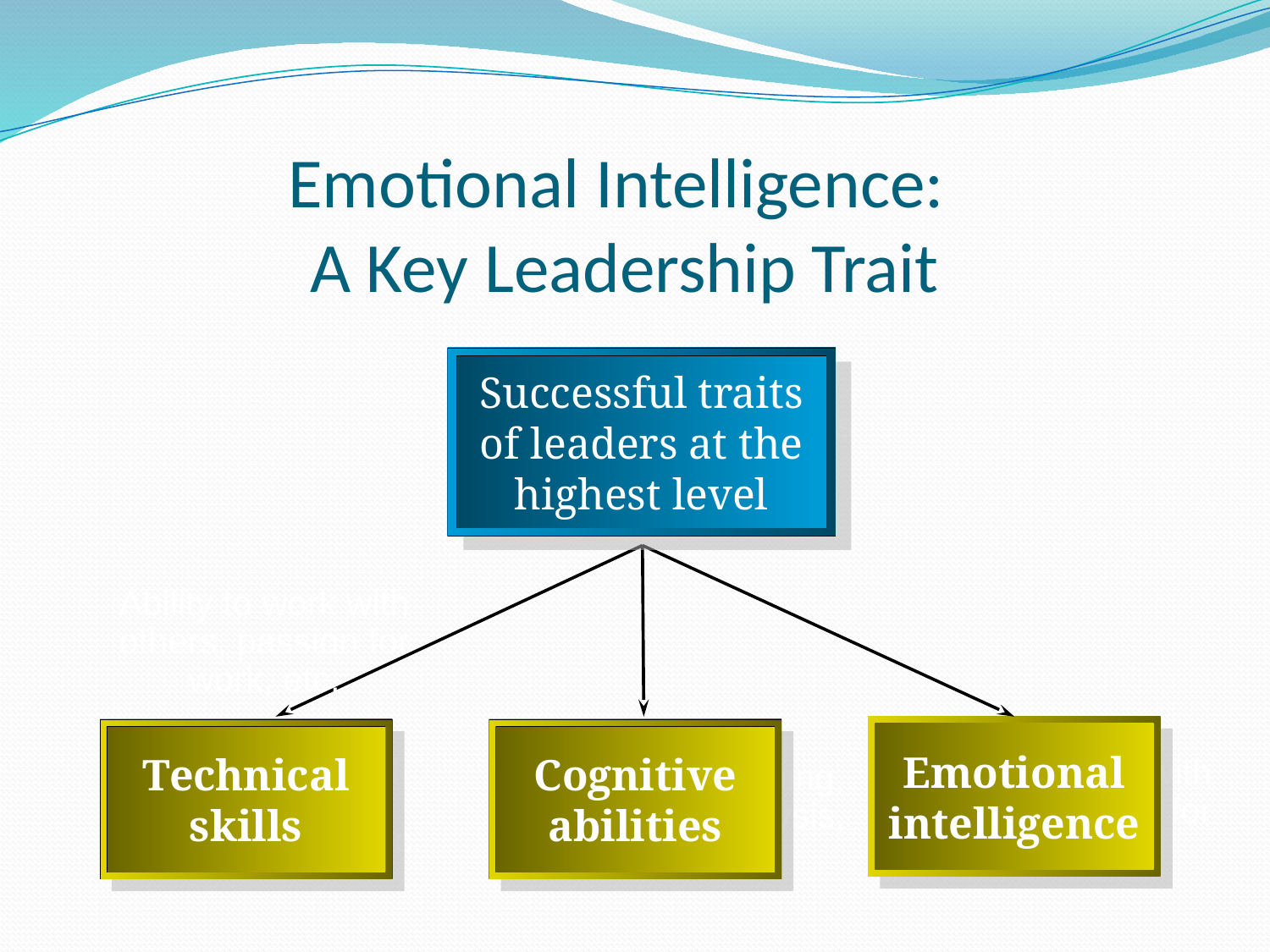

Emotional Intelligence:
A Key Leadership Trait

Successful traits of leaders at the highest level

Accounting, business planning, etc.
Ability to work with others, passion for work, etc.

Emotional intelligence

Technical skills

Cognitive abilities

Accounting, business planning, etc.
Ability to work with others, passion for work, etc.
Analytical reasoning, quantitative analysis, etc.